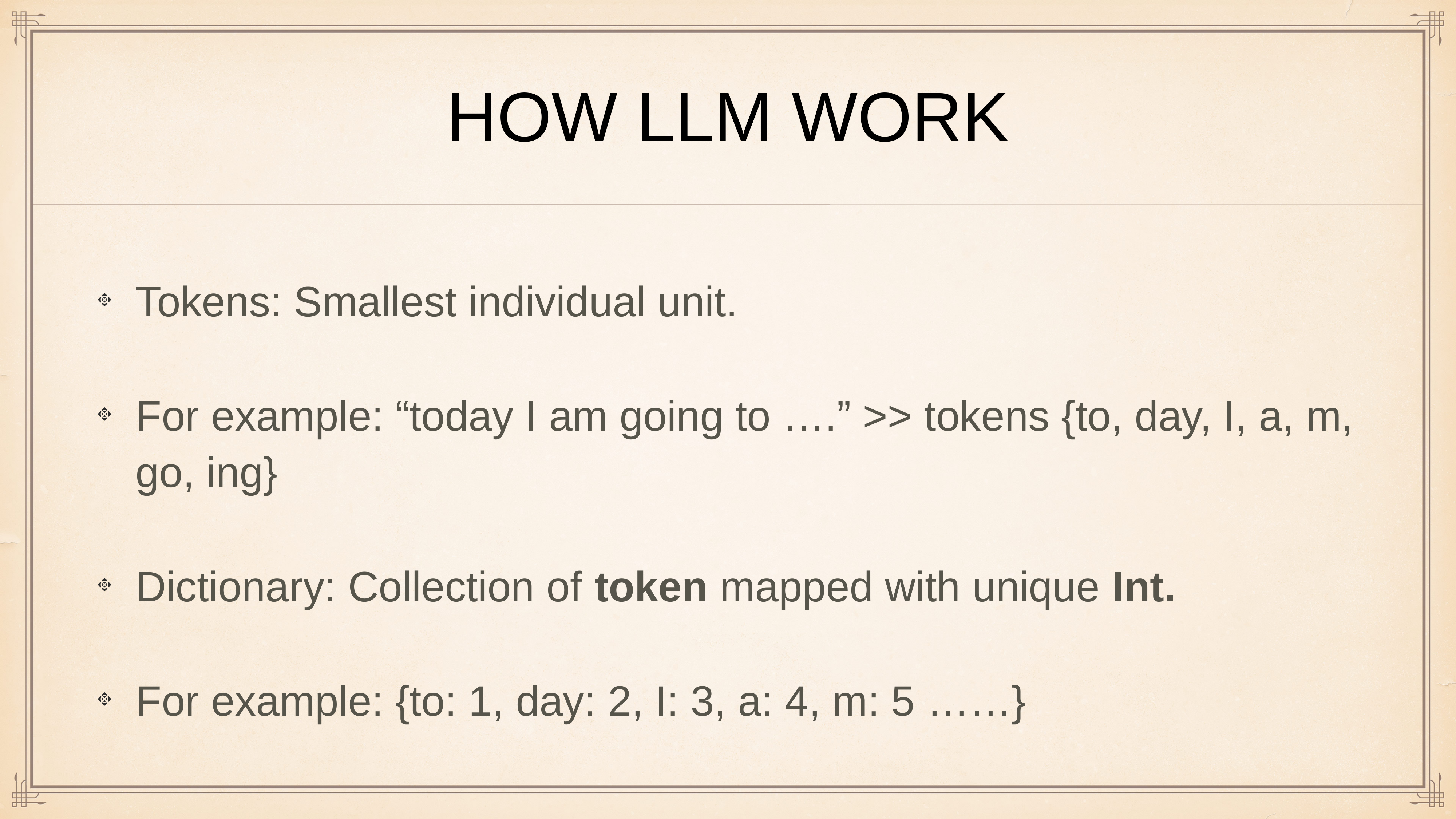

# How llm work
Tokens: Smallest individual unit.
For example: “today I am going to ….” >> tokens {to, day, I, a, m, go, ing}
Dictionary: Collection of token mapped with unique Int.
For example: {to: 1, day: 2, I: 3, a: 4, m: 5 ……}